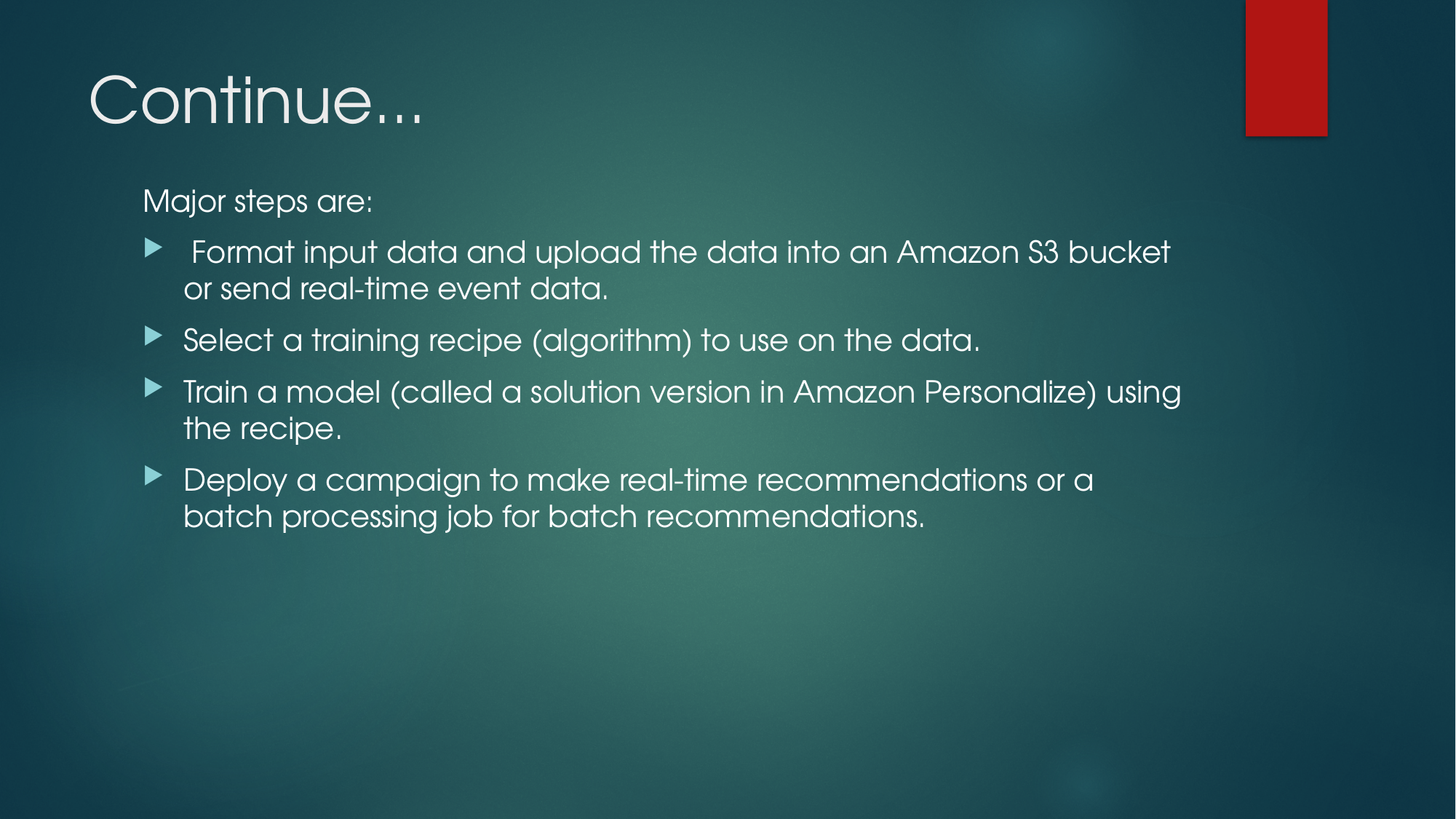

# Continue...
Major steps are:
 Format input data and upload the data into an Amazon S3 bucket or send real-time event data.
Select a training recipe (algorithm) to use on the data.
Train a model (called a solution version in Amazon Personalize) using the recipe.
Deploy a campaign to make real-time recommendations or a batch processing job for batch recommendations.